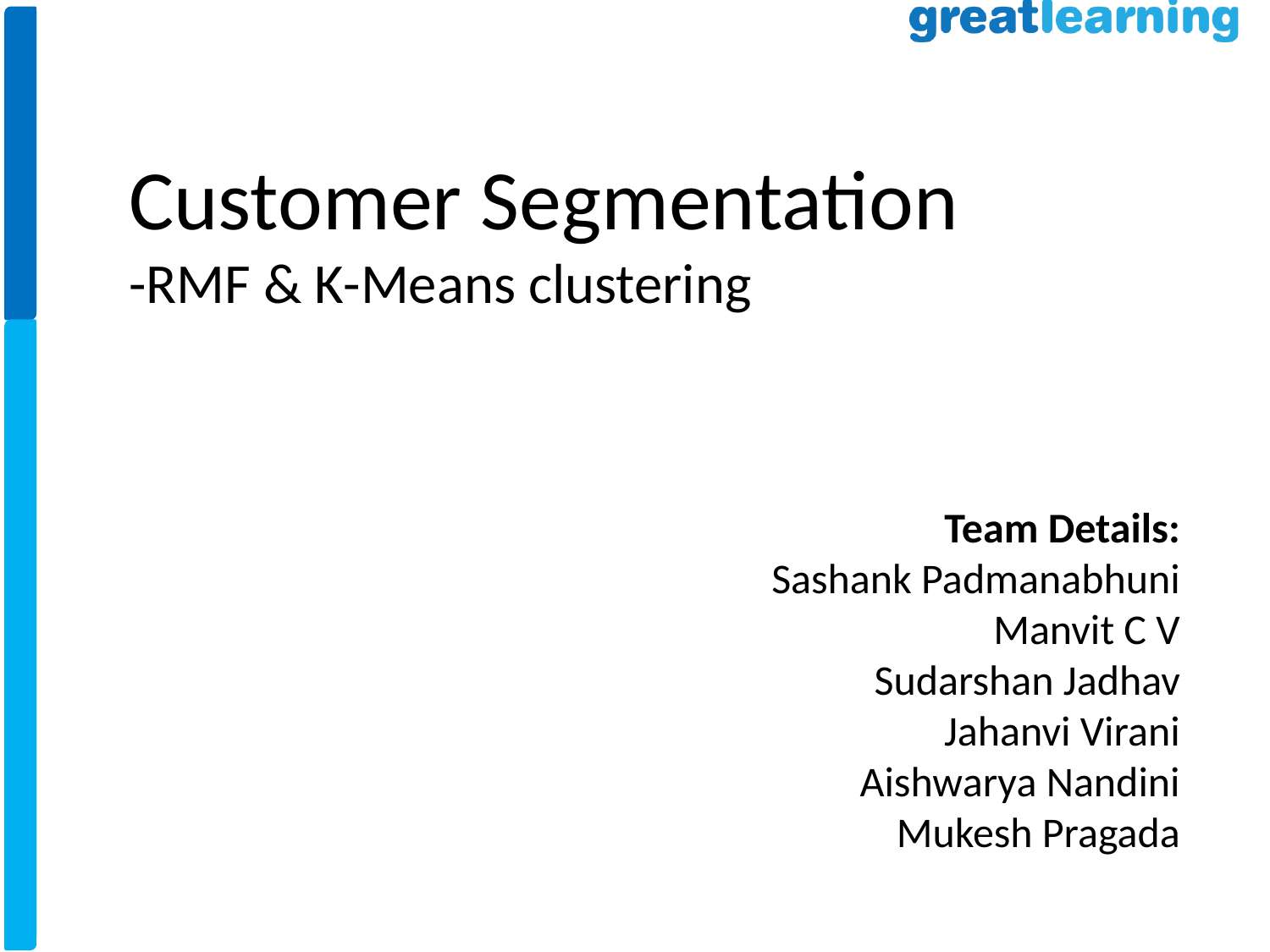

Customer Segmentation
-RMF & K-Means clustering

Team Details:
Sashank Padmanabhuni
Manvit C V
Sudarshan Jadhav
Jahanvi Virani
Aishwarya Nandini
Mukesh Pragada